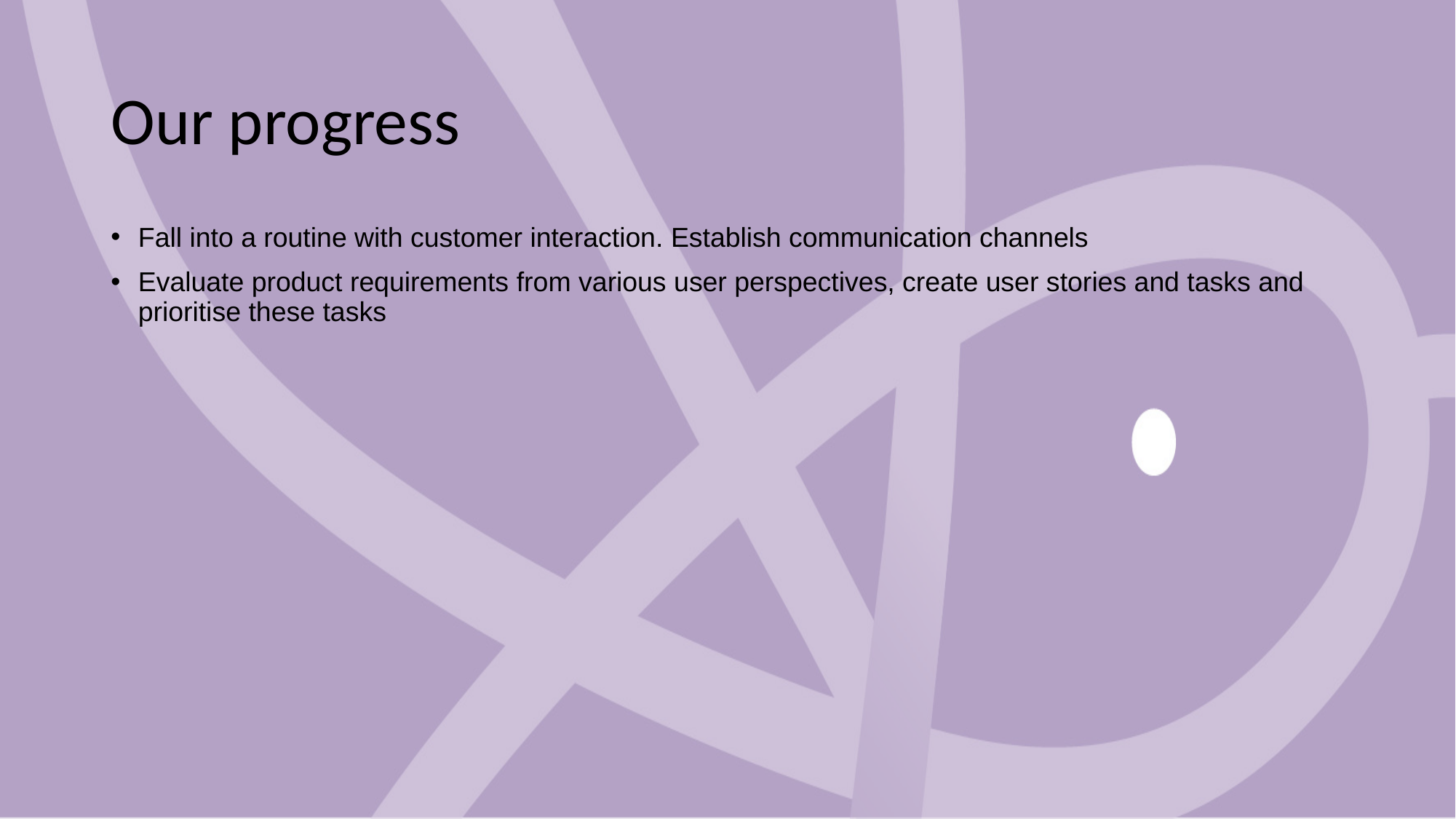

# Our progress
Fall into a routine with customer interaction. Establish communication channels
Evaluate product requirements from various user perspectives, create user stories and tasks and prioritise these tasks